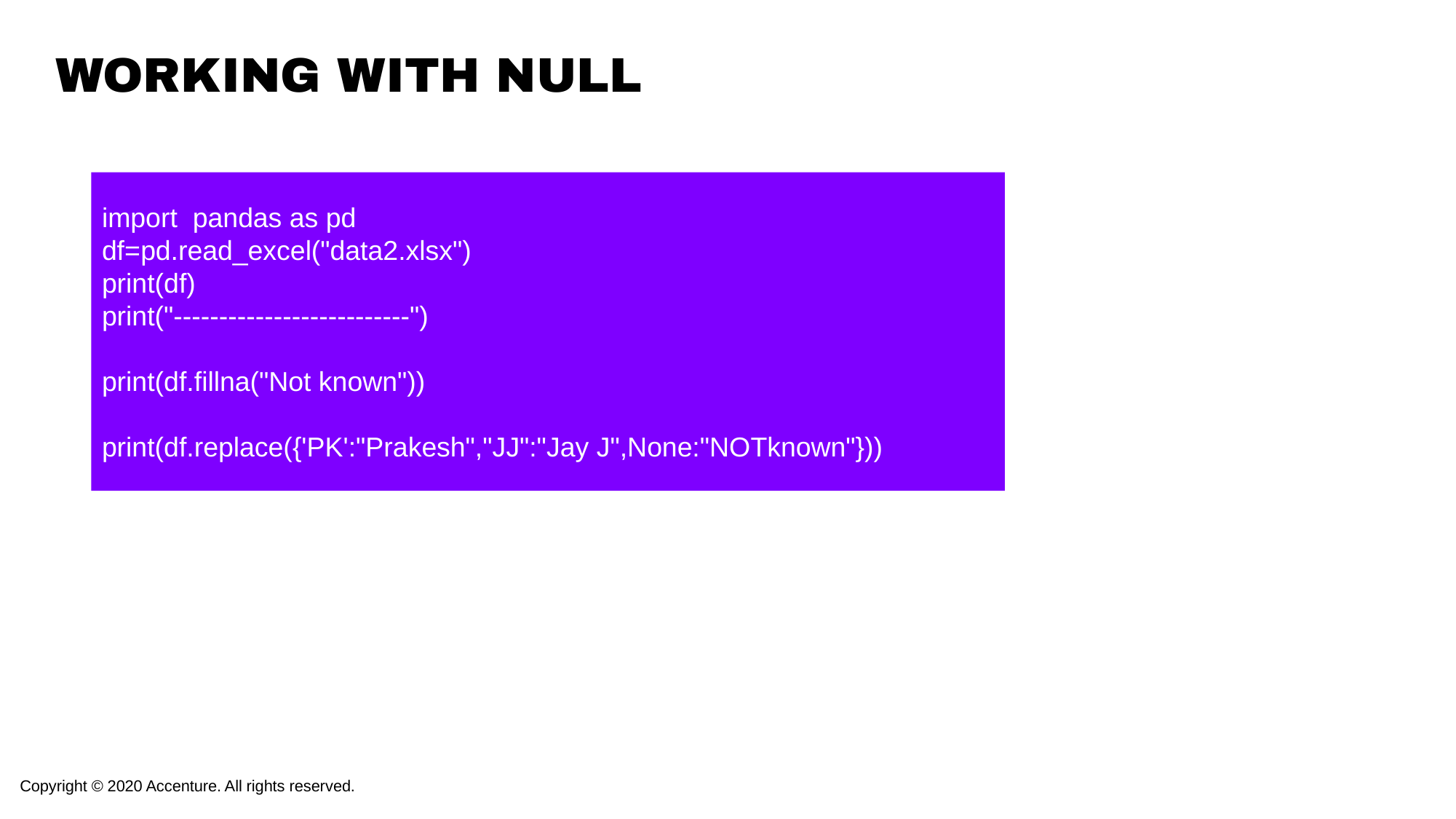

# Working with null

import  pandas as pd
df=pd.read_excel("data2.xlsx")
print(df)
print("--------------------------")

print(df.fillna("Not known"))

print(df.replace({'PK':"Prakesh","JJ":"Jay J",None:"NOTknown"}))